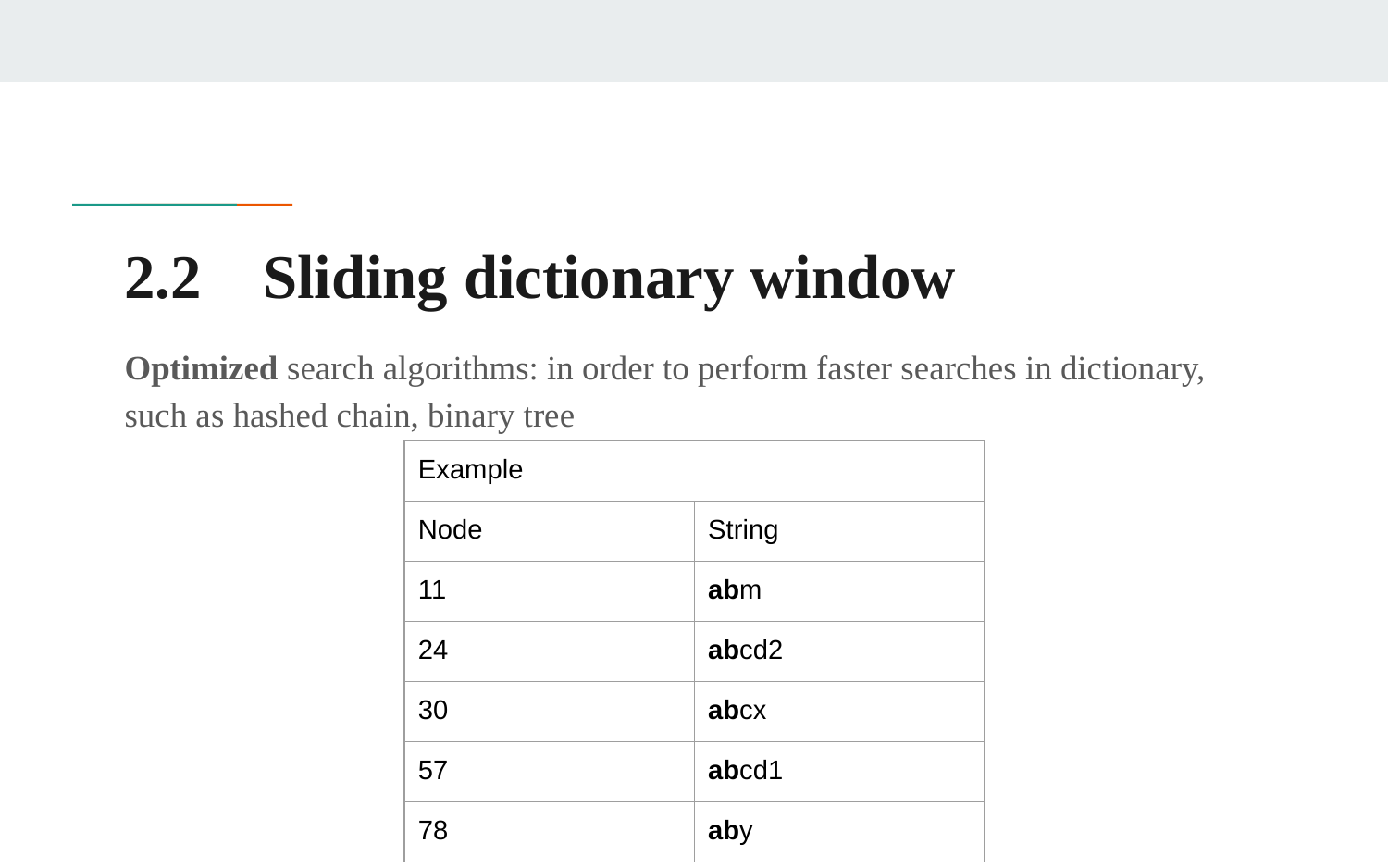

# 2.2	Sliding dictionary window

Optimized search algorithms: in order to perform faster searches in dictionary, such as hashed chain, binary tree

| Example |  |
| --- | --- |
| Node | String |
| 11 | abm |
| 24 | abcd2 |
| 30 | abcx |
| 57 | abcd1 |
| 78 | aby |